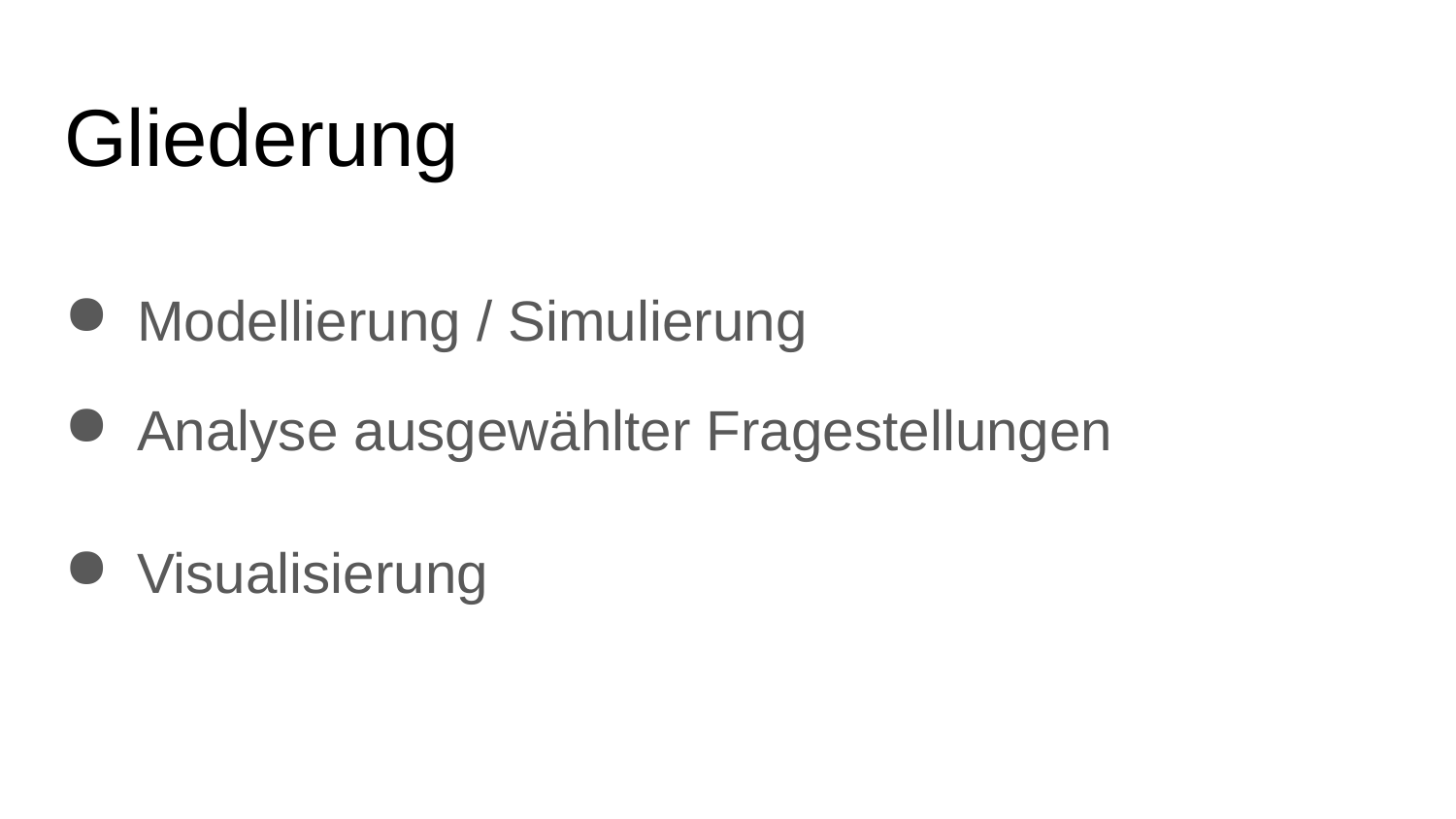

# Gliederung

Modellierung / Simulierung
Analyse ausgewählter Fragestellungen
Visualisierung